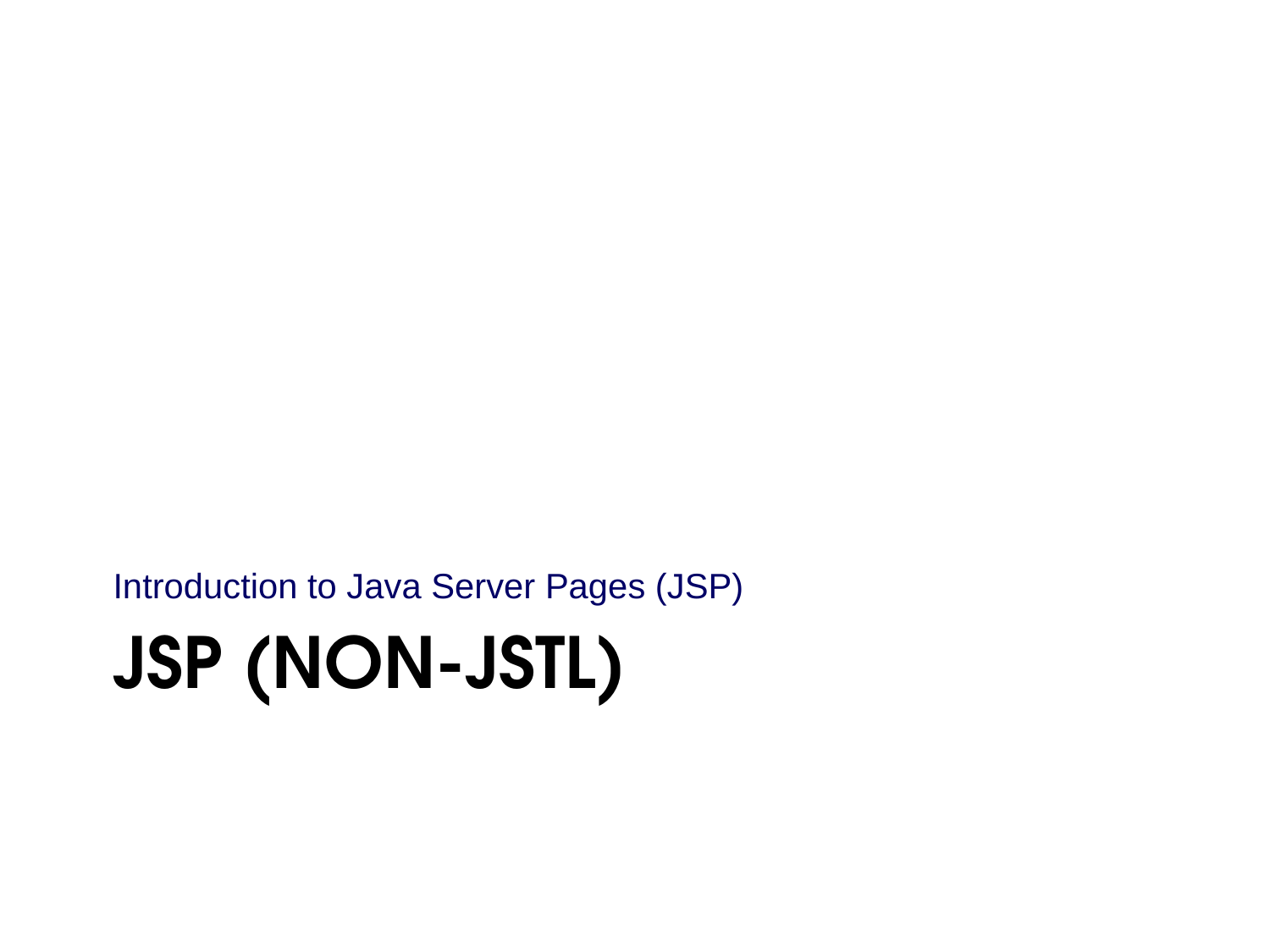

Introduction to Java Server Pages (JSP)
# Jsp (Non-JSTL)